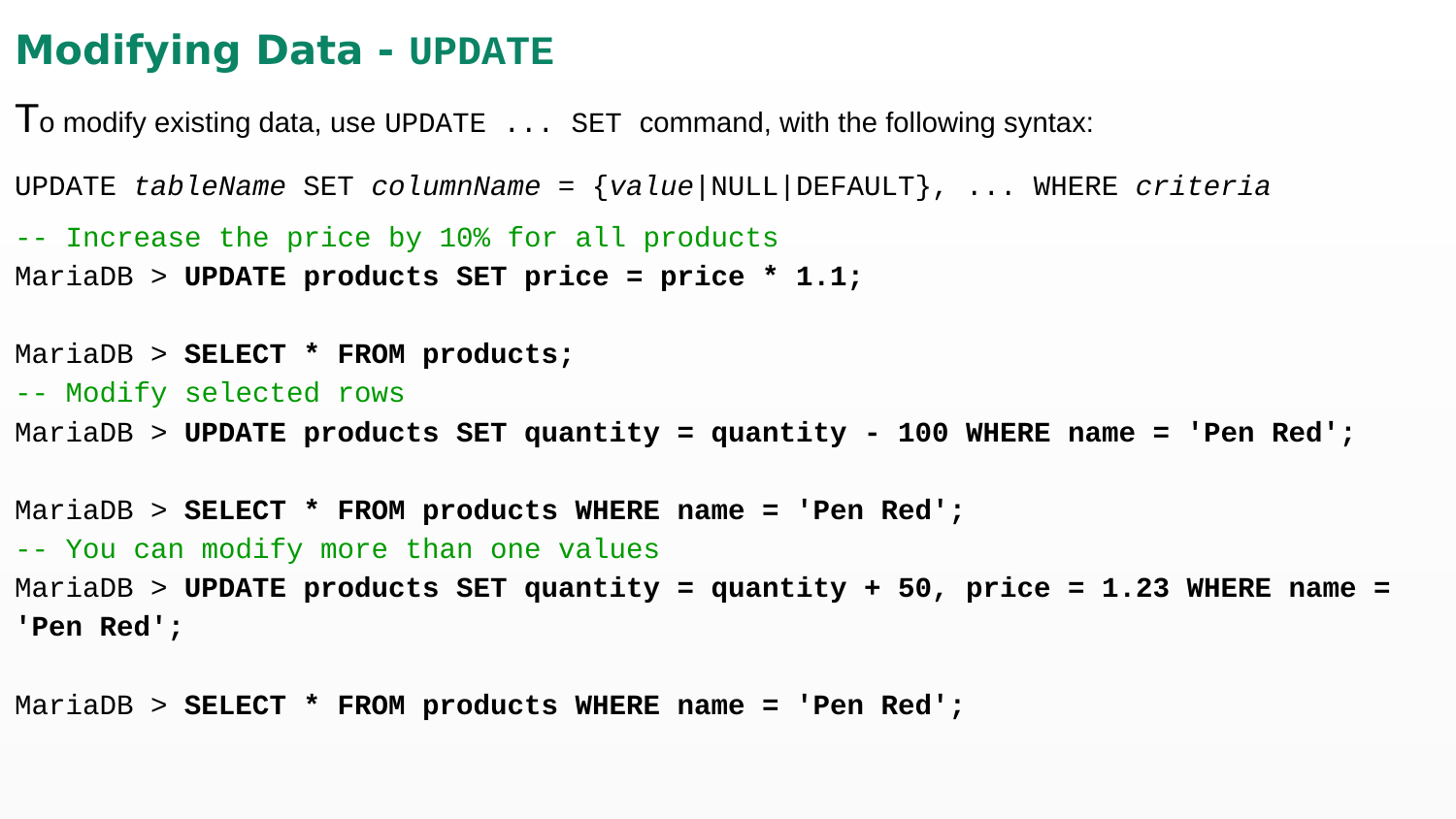

Modifying Data - UPDATE
To modify existing data, use UPDATE ... SET command, with the following syntax:
UPDATE tableName SET columnName = {value|NULL|DEFAULT}, ... WHERE criteria
-- Increase the price by 10% for all products
MariaDB > UPDATE products SET price = price * 1.1;

MariaDB > SELECT * FROM products;
-- Modify selected rows
MariaDB > UPDATE products SET quantity = quantity - 100 WHERE name = 'Pen Red';

MariaDB > SELECT * FROM products WHERE name = 'Pen Red';
-- You can modify more than one values
MariaDB > UPDATE products SET quantity = quantity + 50, price = 1.23 WHERE name = 'Pen Red';

MariaDB > SELECT * FROM products WHERE name = 'Pen Red';